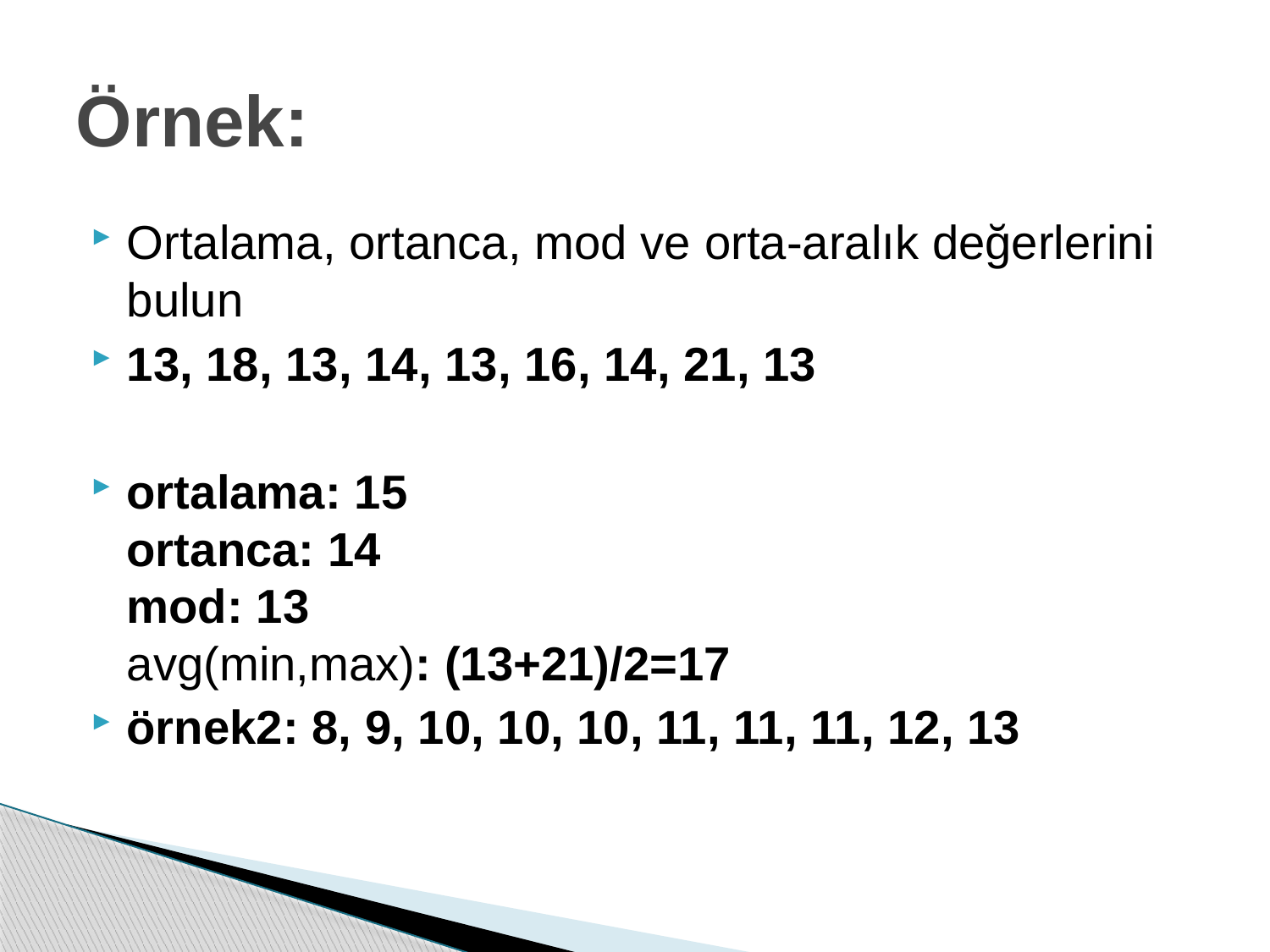

# Örnek:
Ortalama, ortanca, mod ve orta-aralık değerlerini bulun
13, 18, 13, 14, 13, 16, 14, 21, 13

ortalama: 15
ortanca: 14
mod: 13
avg(min,max): (13+21)/2=17
örnek2: 8, 9, 10, 10, 10, 11, 11, 11, 12, 13